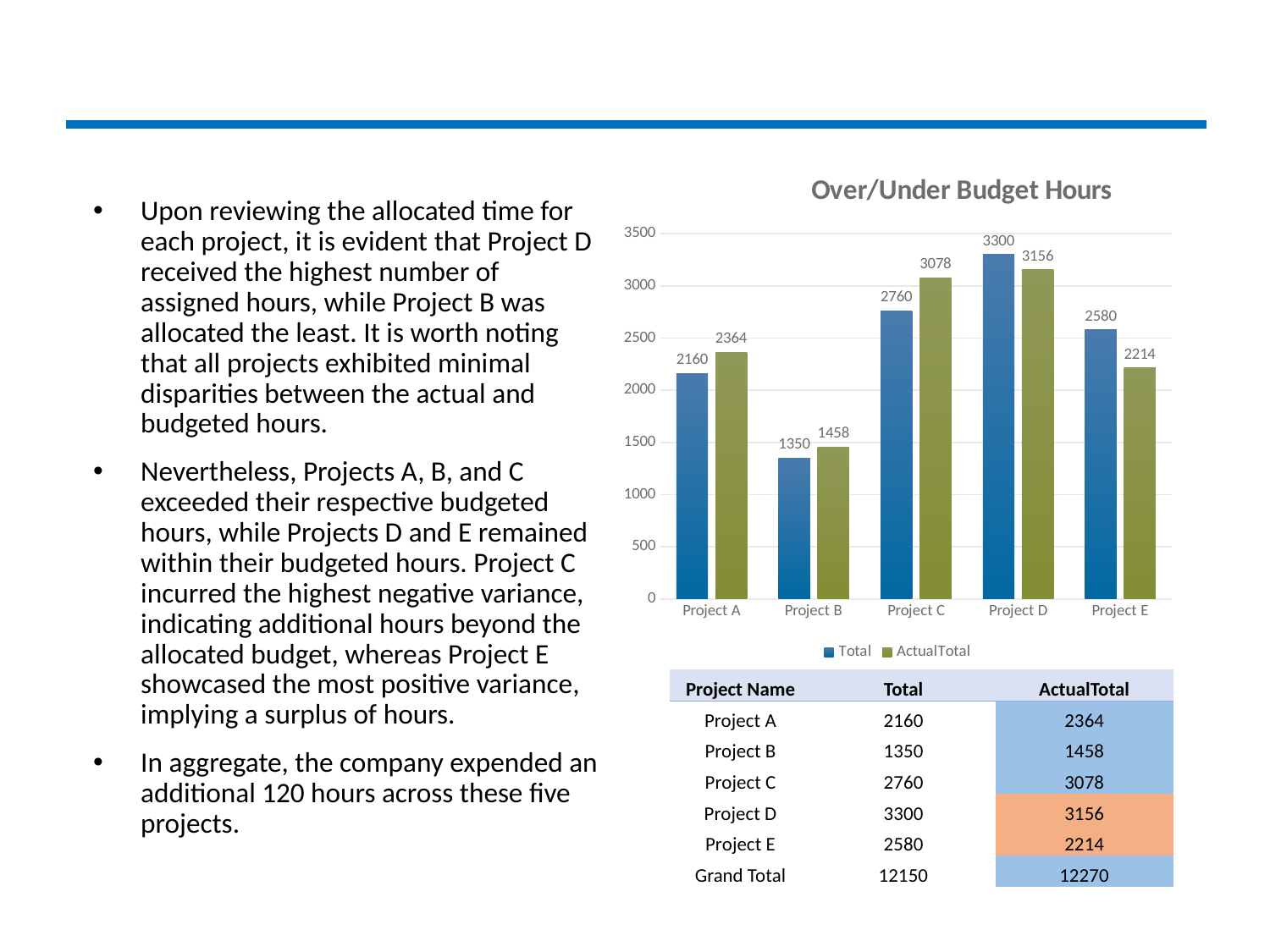

### Chart: Over/Under Budget Hours

| Category | Total | ActualTotal |
|---|---|---|
| Project A | 2160.0 | 2364.0 |
| Project B | 1350.0 | 1458.0 |
| Project C | 2760.0 | 3078.0 |
| Project D | 3300.0 | 3156.0 |
| Project E | 2580.0 | 2214.0 |
Upon reviewing the allocated time for each project, it is evident that Project D received the highest number of assigned hours, while Project B was allocated the least. It is worth noting that all projects exhibited minimal disparities between the actual and budgeted hours.
Nevertheless, Projects A, B, and C exceeded their respective budgeted hours, while Projects D and E remained within their budgeted hours. Project C incurred the highest negative variance, indicating additional hours beyond the allocated budget, whereas Project E showcased the most positive variance, implying a surplus of hours.
In aggregate, the company expended an additional 120 hours across these five projects.
| Project Name | Total | ActualTotal |
| --- | --- | --- |
| Project A | 2160 | 2364 |
| Project B | 1350 | 1458 |
| Project C | 2760 | 3078 |
| Project D | 3300 | 3156 |
| Project E | 2580 | 2214 |
| Grand Total | 12150 | 12270 |